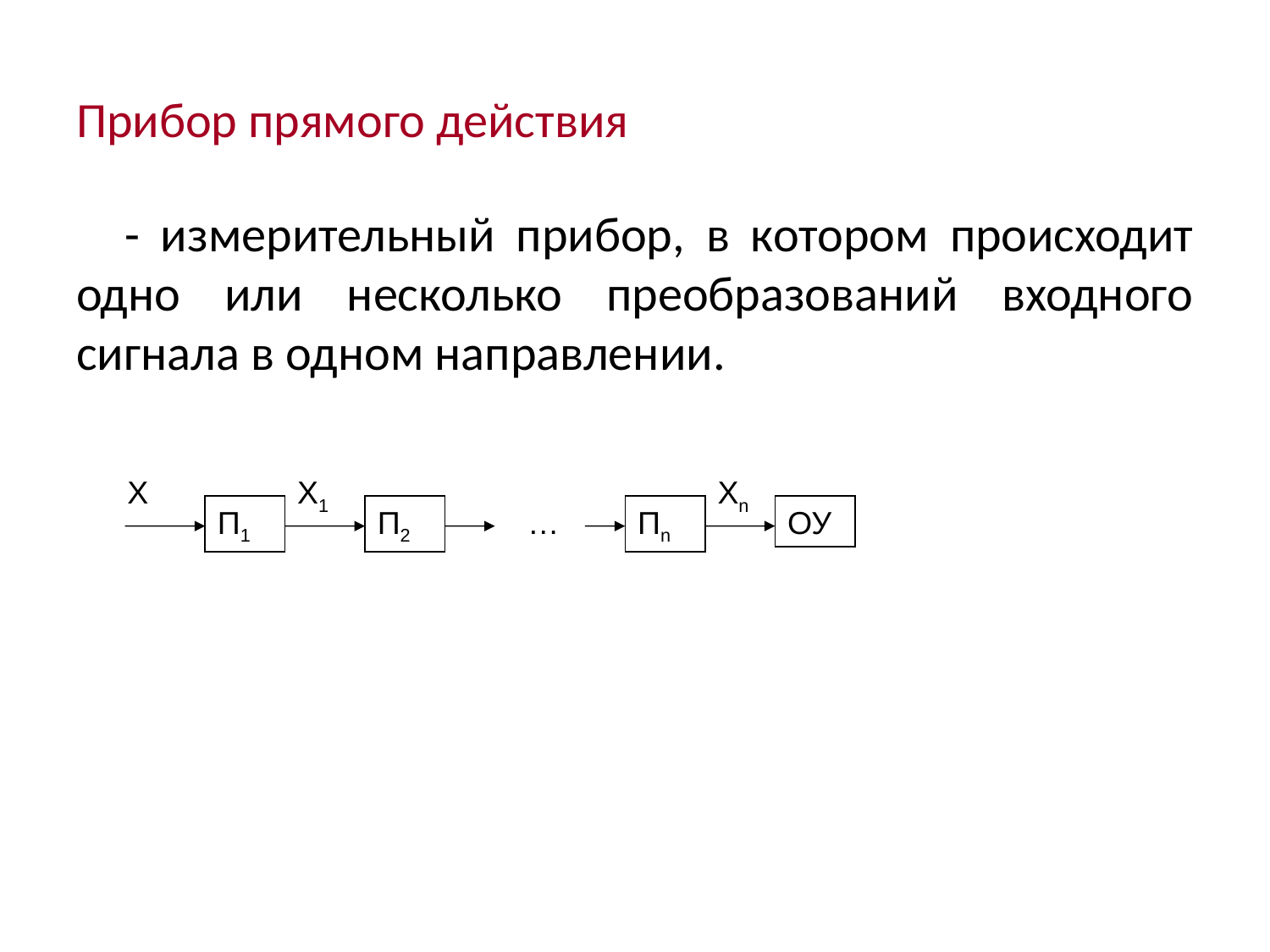

# Прибор прямого действия
- измерительный прибор, в котором происходит одно или несколько преобразований входного сигнала в одном направлении.

Х
Х1
Хn
П1
П2
…
Пn
ОУ